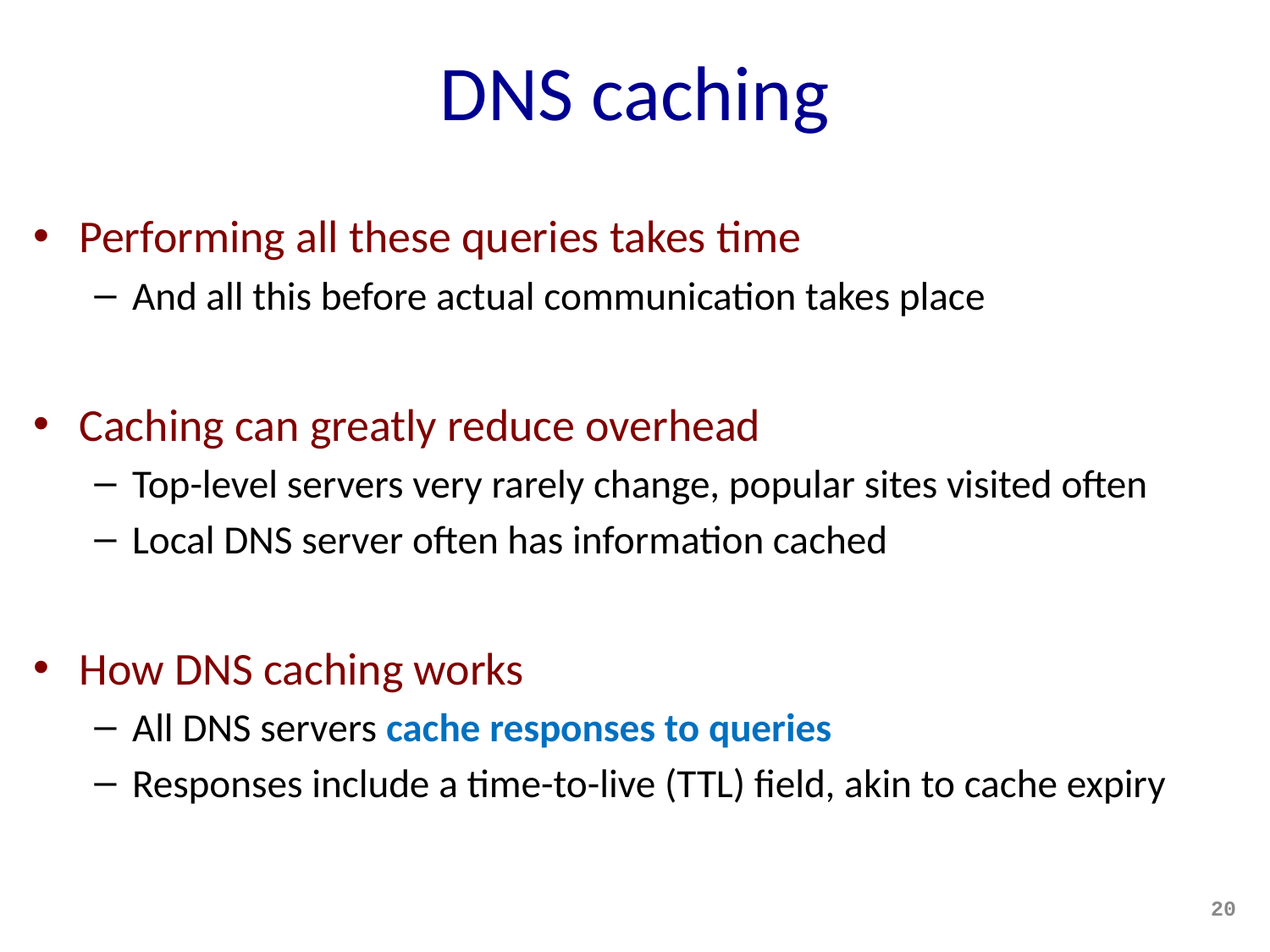

# DNS caching
Performing all these queries takes time
And all this before actual communication takes place

Caching can greatly reduce overhead
Top-level servers very rarely change, popular sites visited often
Local DNS server often has information cached

How DNS caching works
All DNS servers cache responses to queries
Responses include a time-to-live (TTL) field, akin to cache expiry
20